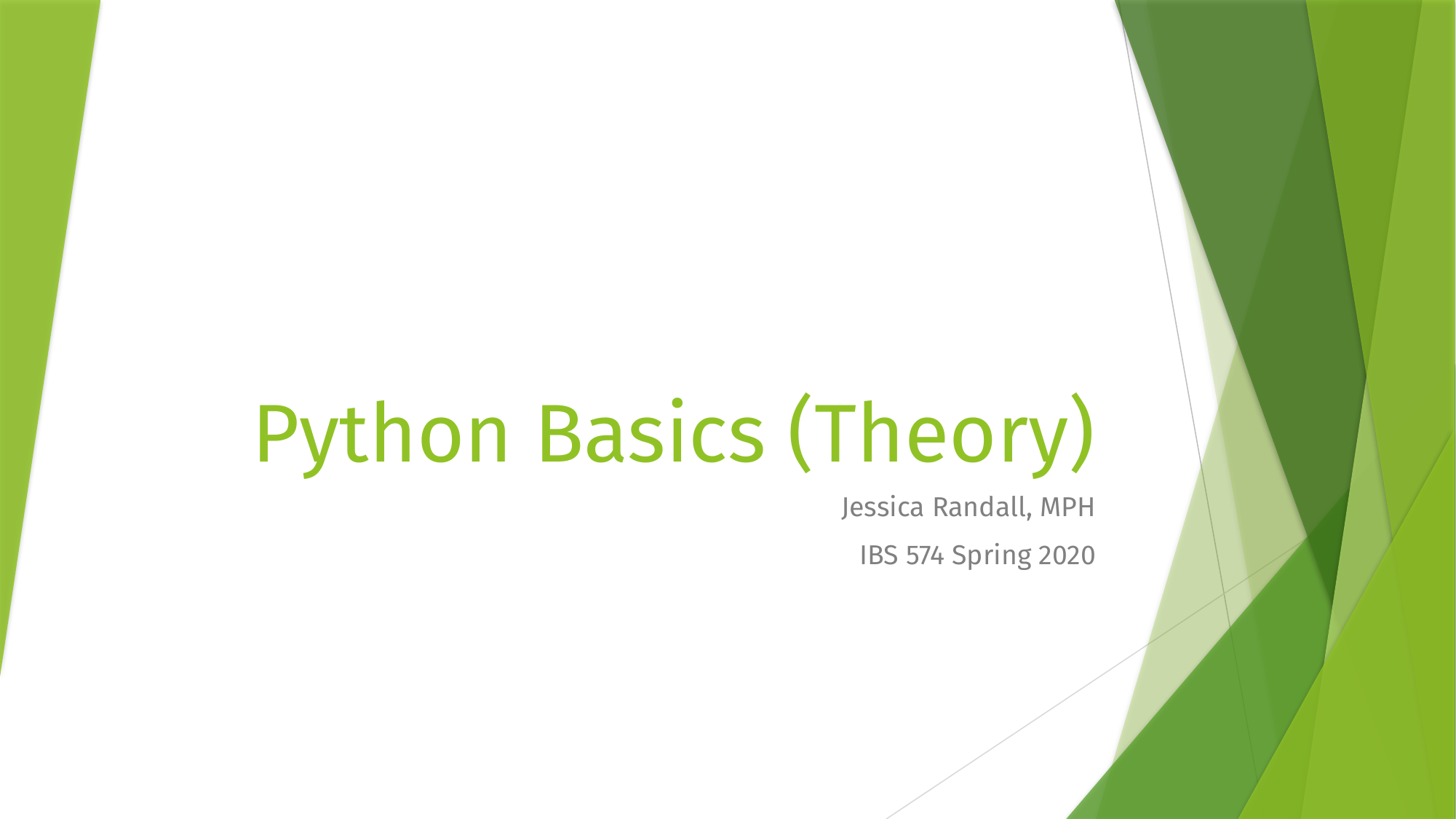

# Python Basics (Theory)
Jessica Randall, MPH
IBS 574 Spring 2020